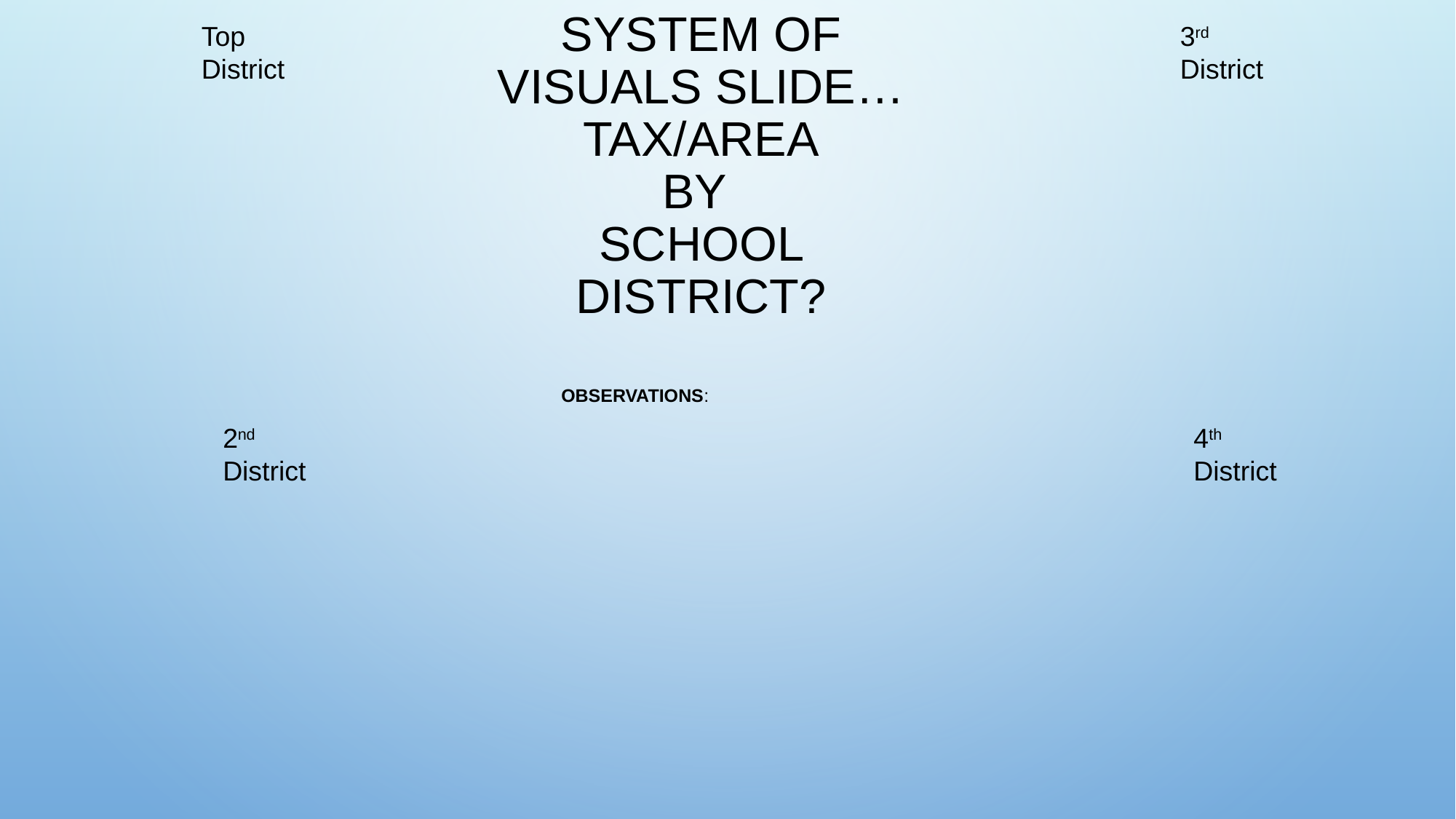

# System of visuals slide… Tax/Area By School District?
Top District
3rd District
Observations:

2nd District
4th District